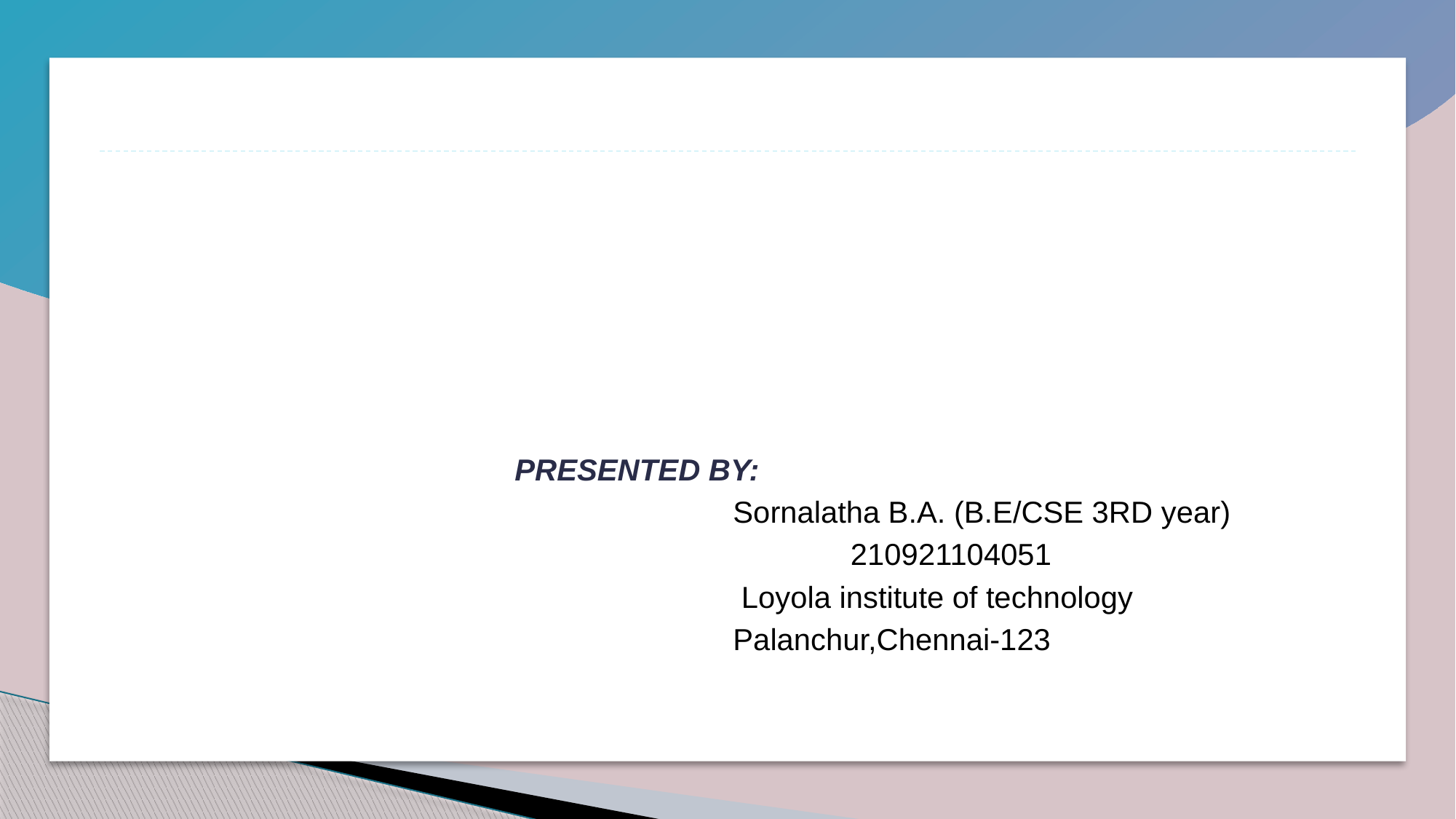

PRESENTED BY:
							Sornalatha B.A. (B.E/CSE 3RD year)
			       					 210921104051
		            					 Loyola institute of technology
 							Palanchur,Chennai-123